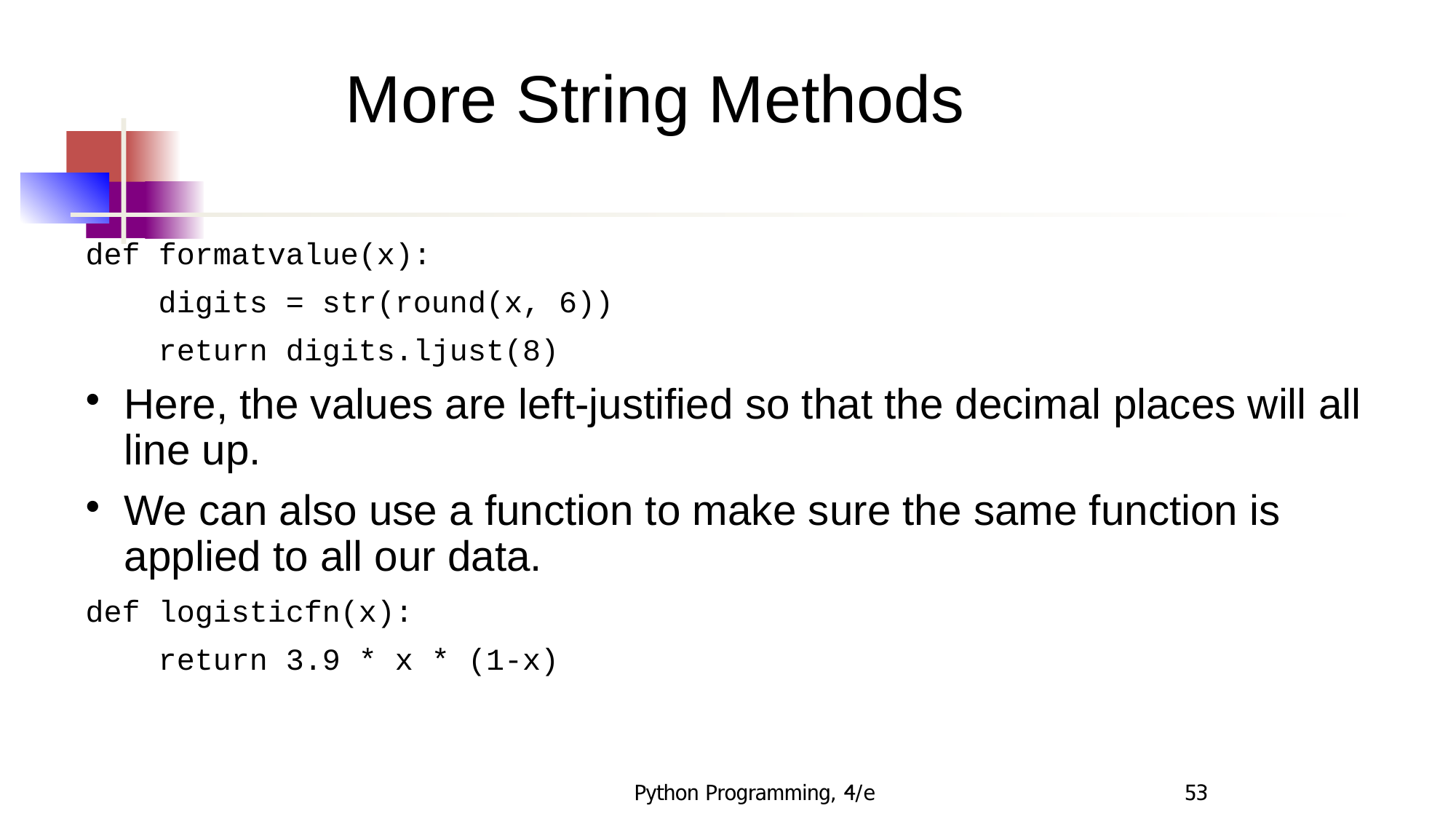

# More String Methods
def formatvalue(x):
    digits = str(round(x, 6))
    return digits.ljust(8)
Here, the values are left-justified so that the decimal places will all line up.
We can also use a function to make sure the same function is applied to all our data.
def logisticfn(x):
    return 3.9 * x * (1-x)
Python Programming, 4/e
53